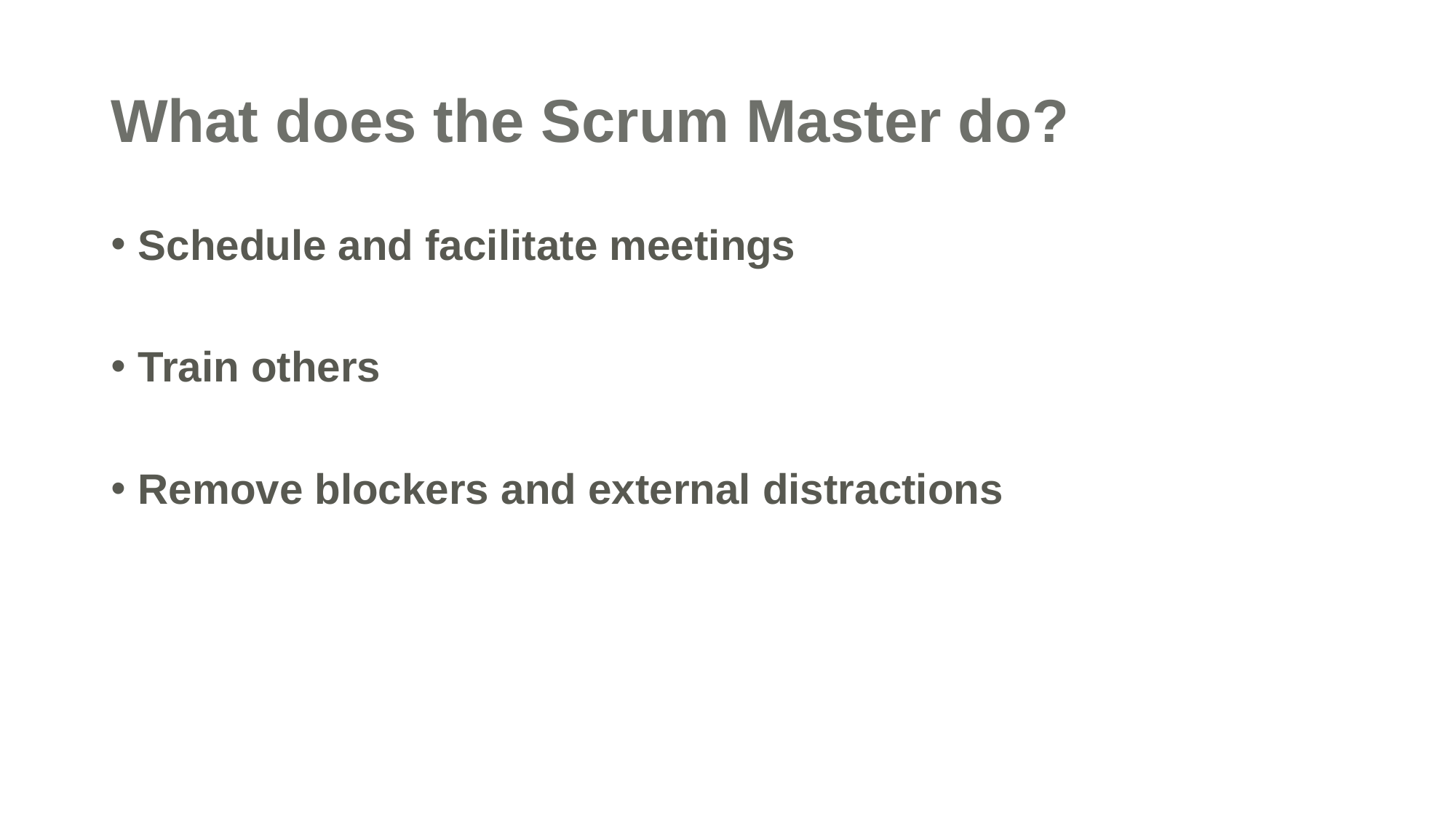

# What does the Scrum Master do?
Schedule and facilitate meetings

Train others

Remove blockers and external distractions